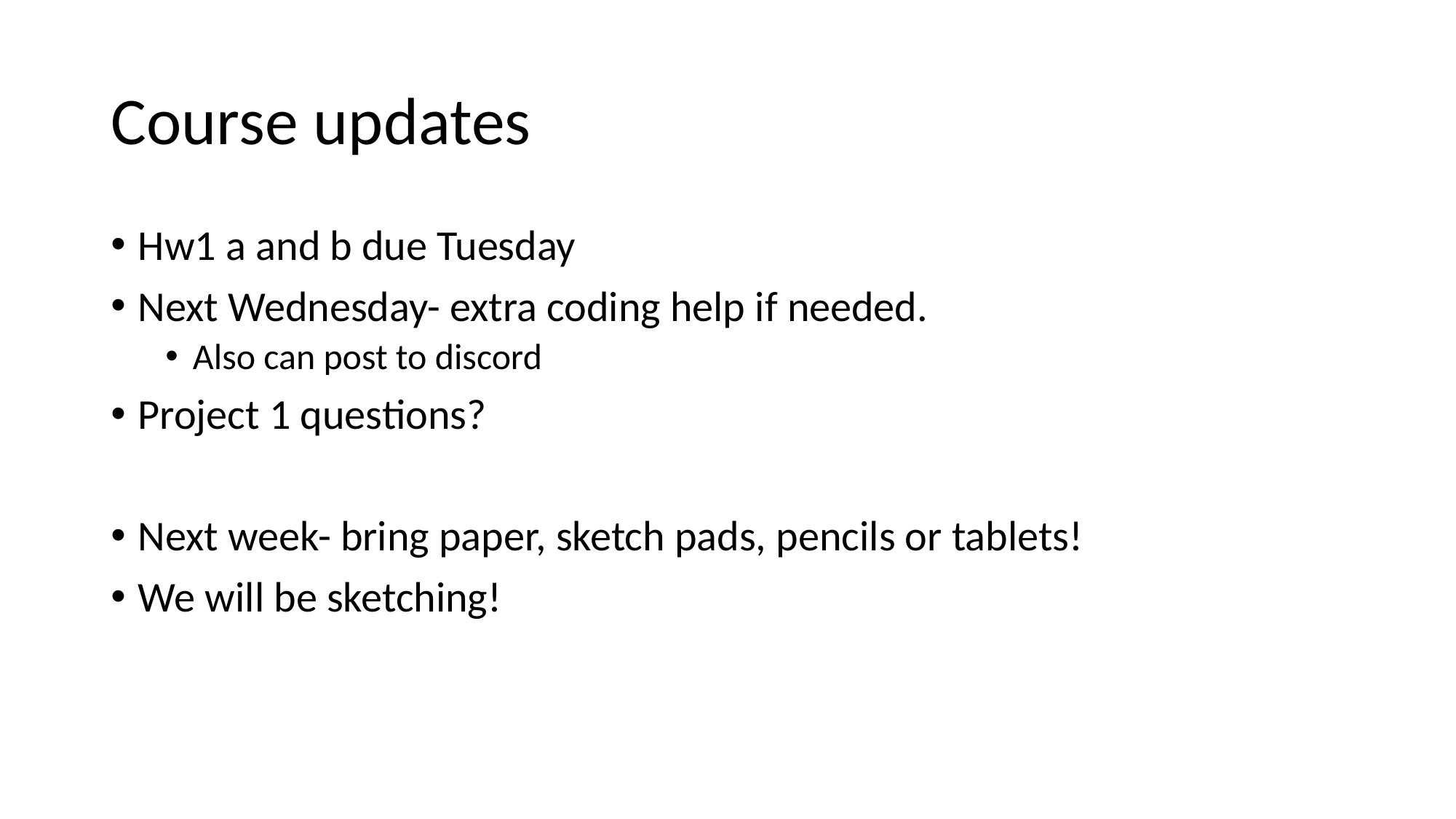

# Course updates
Hw1 a and b due Tuesday
Next Wednesday- extra coding help if needed.
Also can post to discord
Project 1 questions?

Next week- bring paper, sketch pads, pencils or tablets!
We will be sketching!